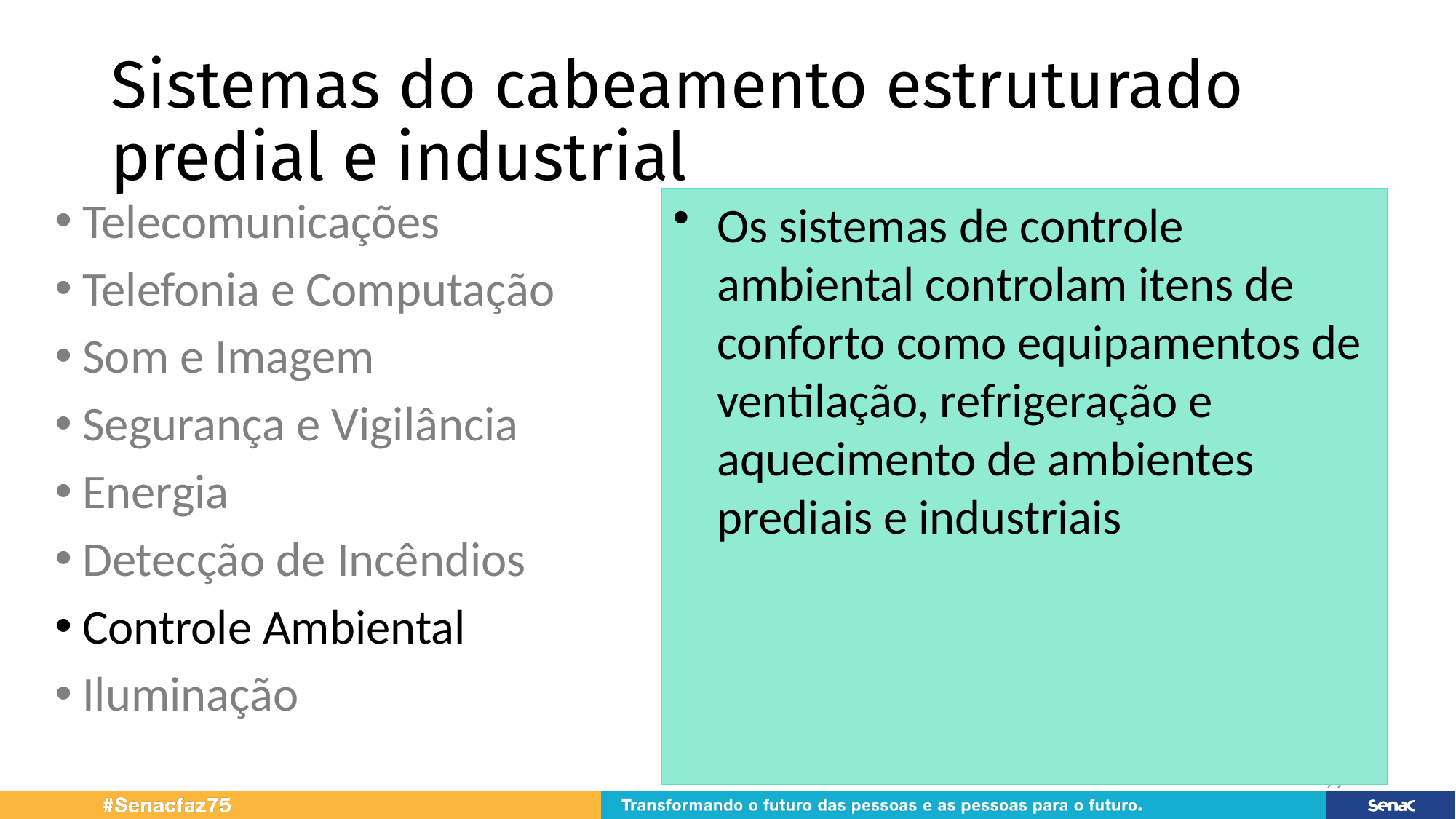

# Sistemas do cabeamento estruturado predial e industrial
Os sistemas de controle ambiental controlam itens de conforto como equipamentos de ventilação, refrigeração e aquecimento de ambientes prediais e industriais
Telecomunicações
Telefonia e Computação
Som e Imagem
Segurança e Vigilância
Energia
Detecção de Incêndios
Controle Ambiental
Iluminação
79